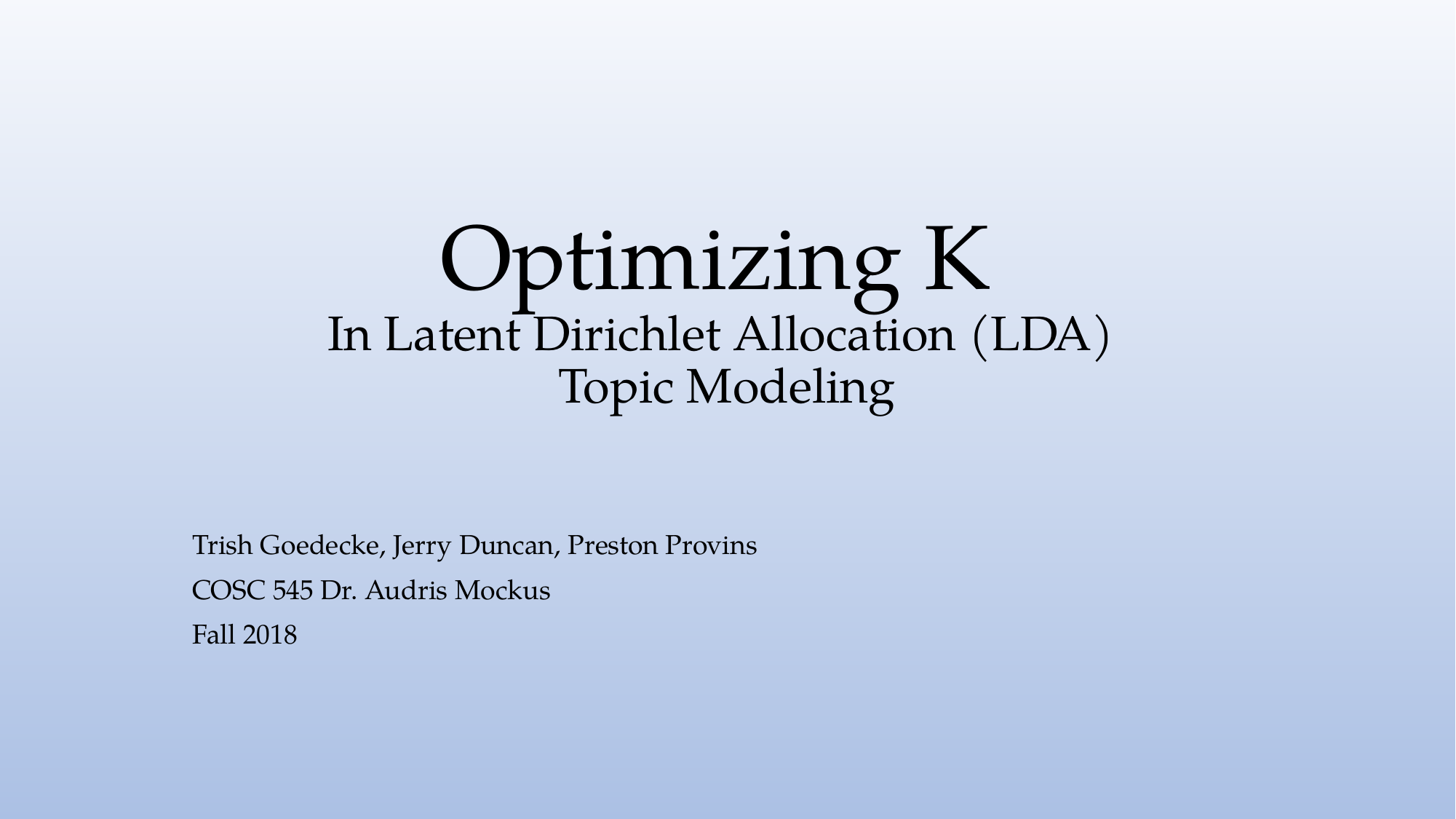

# Optimizing K In Latent Dirichlet Allocation (LDA) Topic Modeling
Trish Goedecke, Jerry Duncan, Preston Provins
COSC 545 Dr. Audris Mockus
Fall 2018